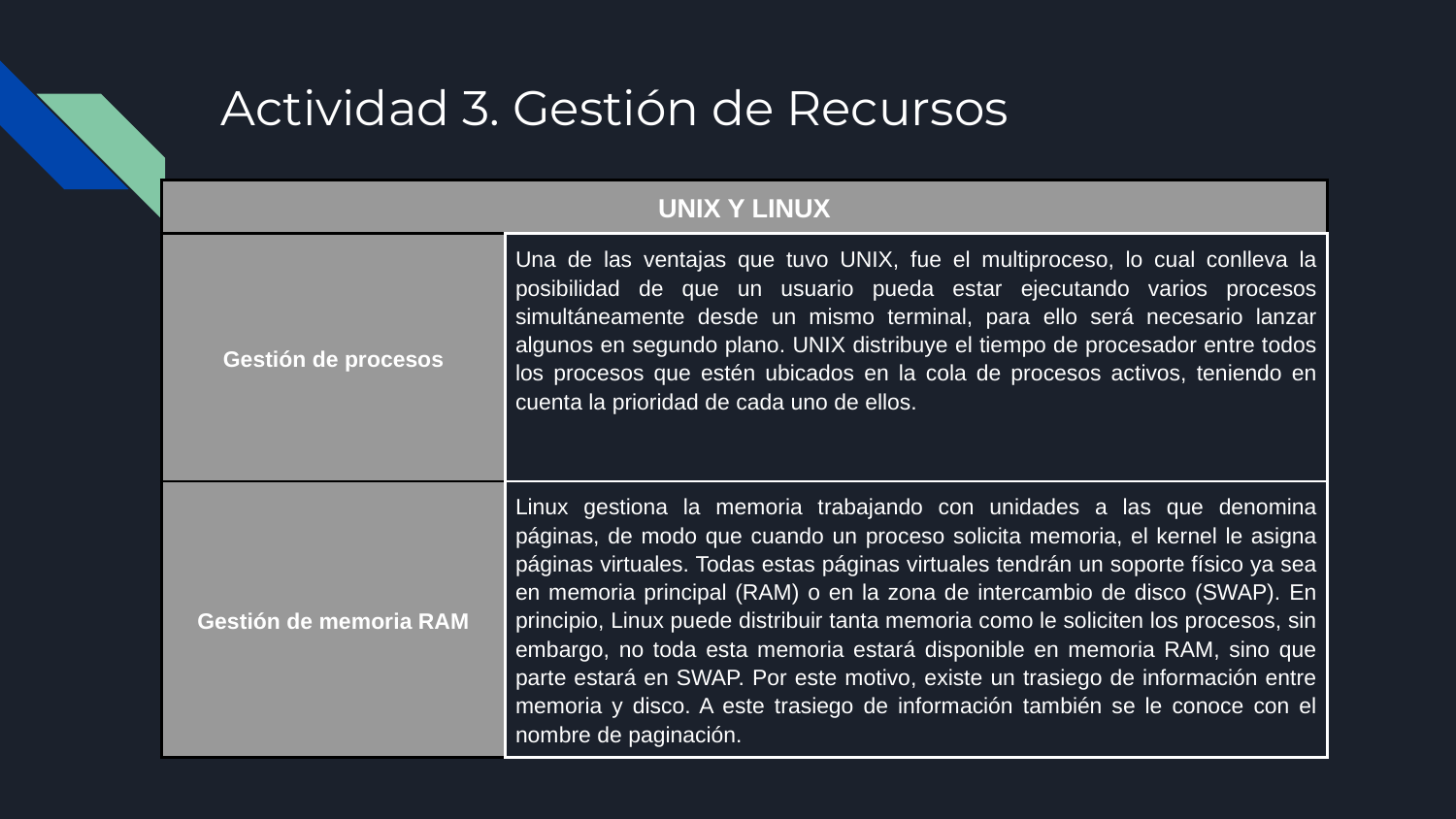

# Actividad 3. Gestión de Recursos
| UNIX Y LINUX |  |  |  |  |
| --- | --- | --- | --- | --- |
| Gestión de procesos | Una de las ventajas que tuvo UNIX, fue el multiproceso, lo cual conlleva la posibilidad de que un usuario pueda estar ejecutando varios procesos simultáneamente desde un mismo terminal, para ello será necesario lanzar algunos en segundo plano. UNIX distribuye el tiempo de procesador entre todos los procesos que estén ubicados en la cola de procesos activos, teniendo en cuenta la prioridad de cada uno de ellos. |  |  |  |
| Gestión de memoria RAM | Linux gestiona la memoria trabajando con unidades a las que denomina páginas, de modo que cuando un proceso solicita memoria, el kernel le asigna páginas virtuales. Todas estas páginas virtuales tendrán un soporte físico ya sea en memoria principal (RAM) o en la zona de intercambio de disco (SWAP). En principio, Linux puede distribuir tanta memoria como le soliciten los procesos, sin embargo, no toda esta memoria estará disponible en memoria RAM, sino que parte estará en SWAP. Por este motivo, existe un trasiego de información entre memoria y disco. A este trasiego de información también se le conoce con el nombre de paginación. |  |  |  |